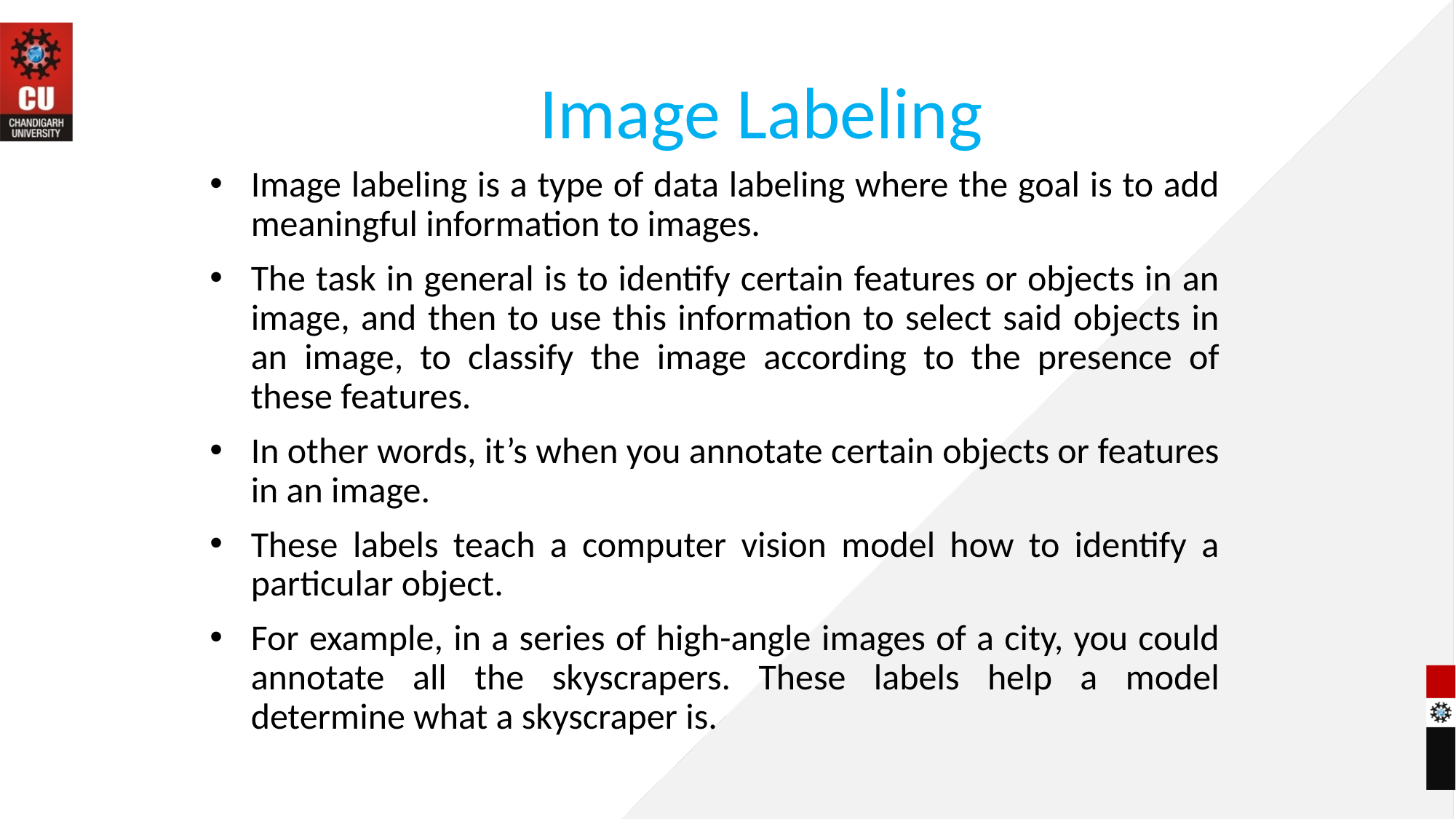

# Image Labeling
Image labeling is a type of data labeling where the goal is to add meaningful information to images.
The task in general is to identify certain features or objects in an image, and then to use this information to select said objects in an image, to classify the image according to the presence of these features.
In other words, it’s when you annotate certain objects or features in an image.
These labels teach a computer vision model how to identify a particular object.
For example, in a series of high-angle images of a city, you could annotate all the skyscrapers. These labels help a model determine what a skyscraper is.